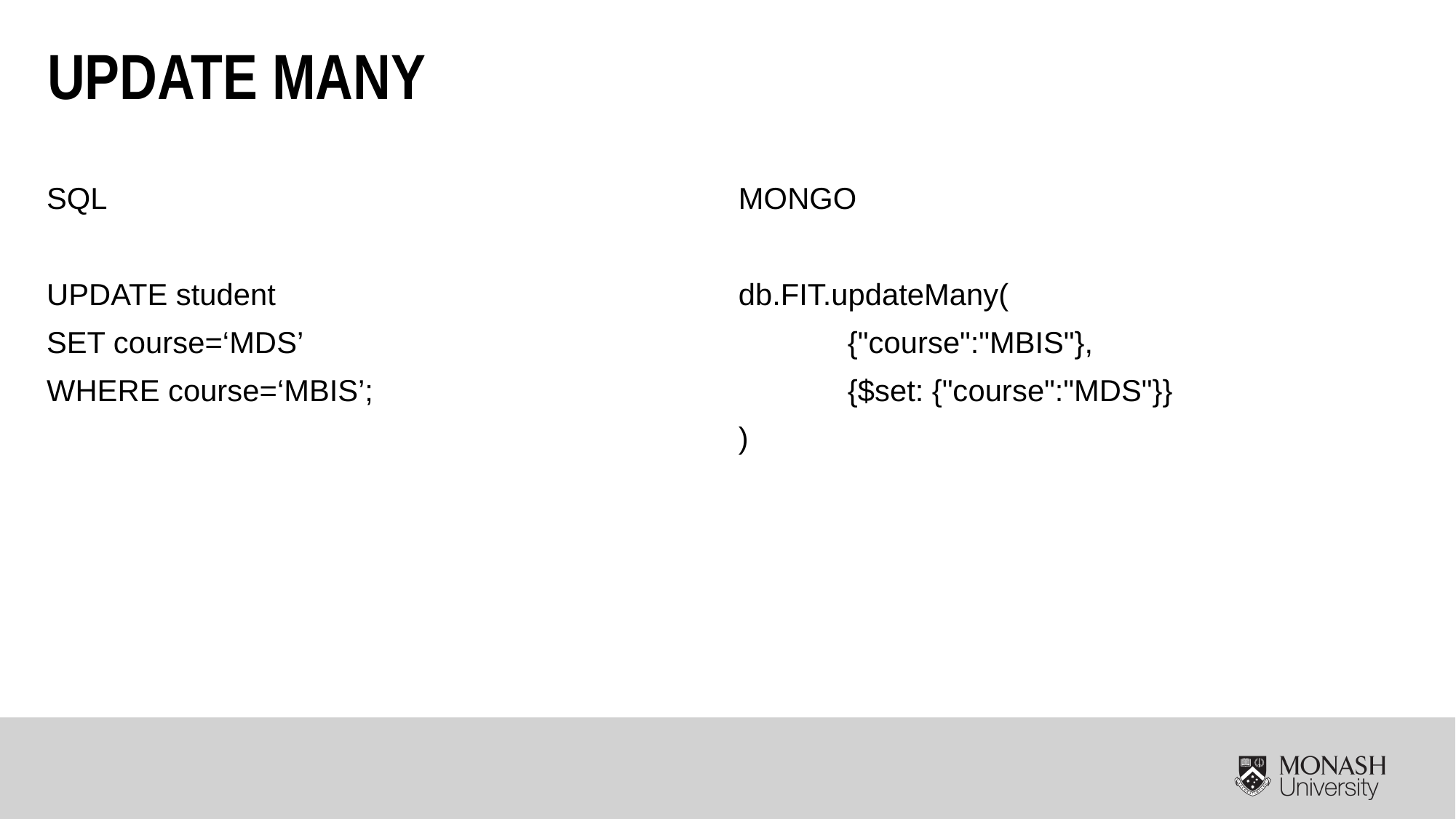

UPDATE MANY
SQL

UPDATE student
SET course=‘MDS’
WHERE course=‘MBIS’;
MONGO

db.FIT.updateMany(
	{"course":"MBIS"},
	{$set: {"course":"MDS"}}
)